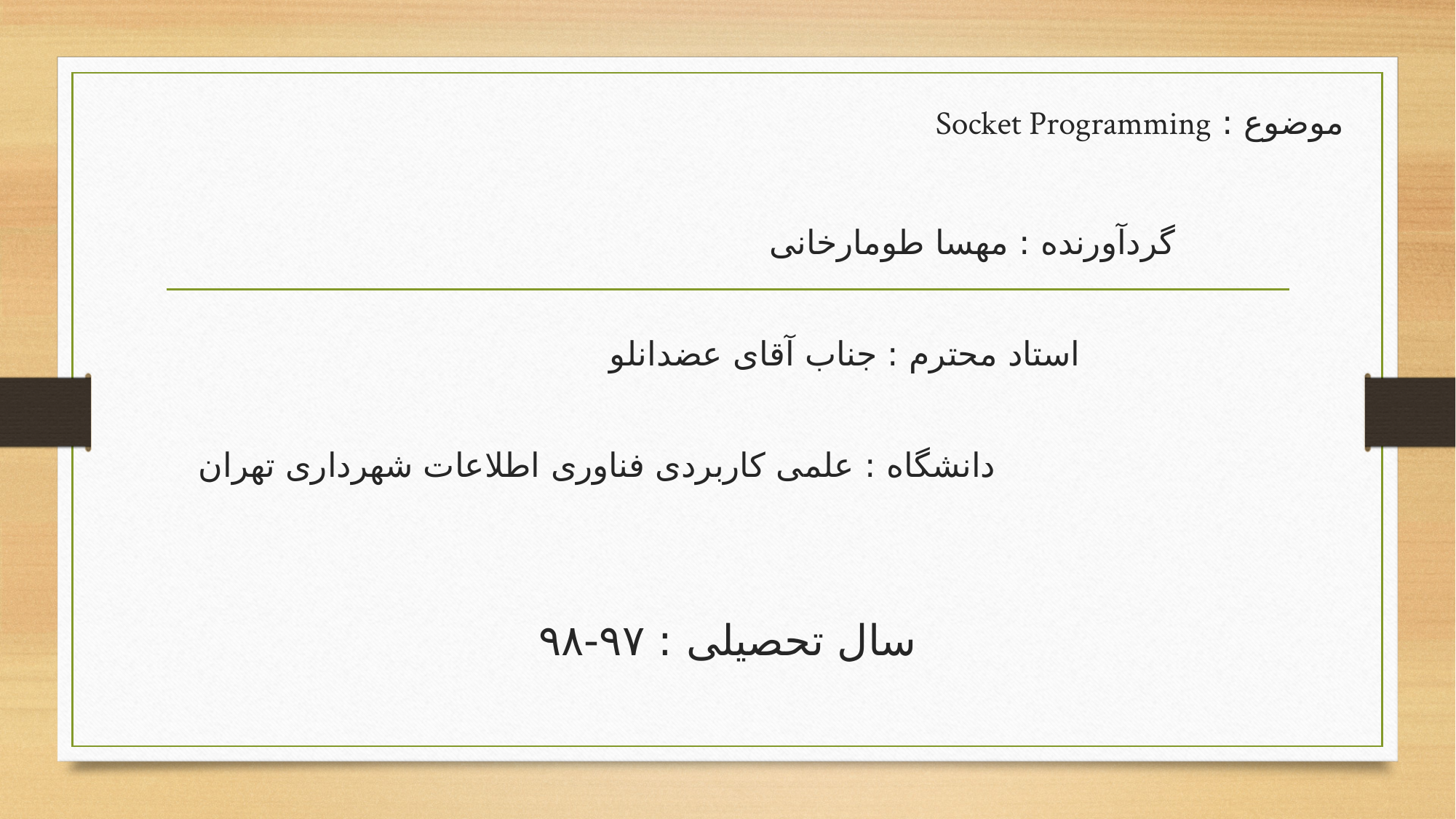

موضوع : Socket Programming

                گردآورنده : مهسا طومارخانی

                         استاد محترم : جناب آقای عضدانلو

                                 دانشگاه : علمی کاربردی فناوری اطلاعات شهرداری تهران

سال تحصیلی : ۹۷-۹۸